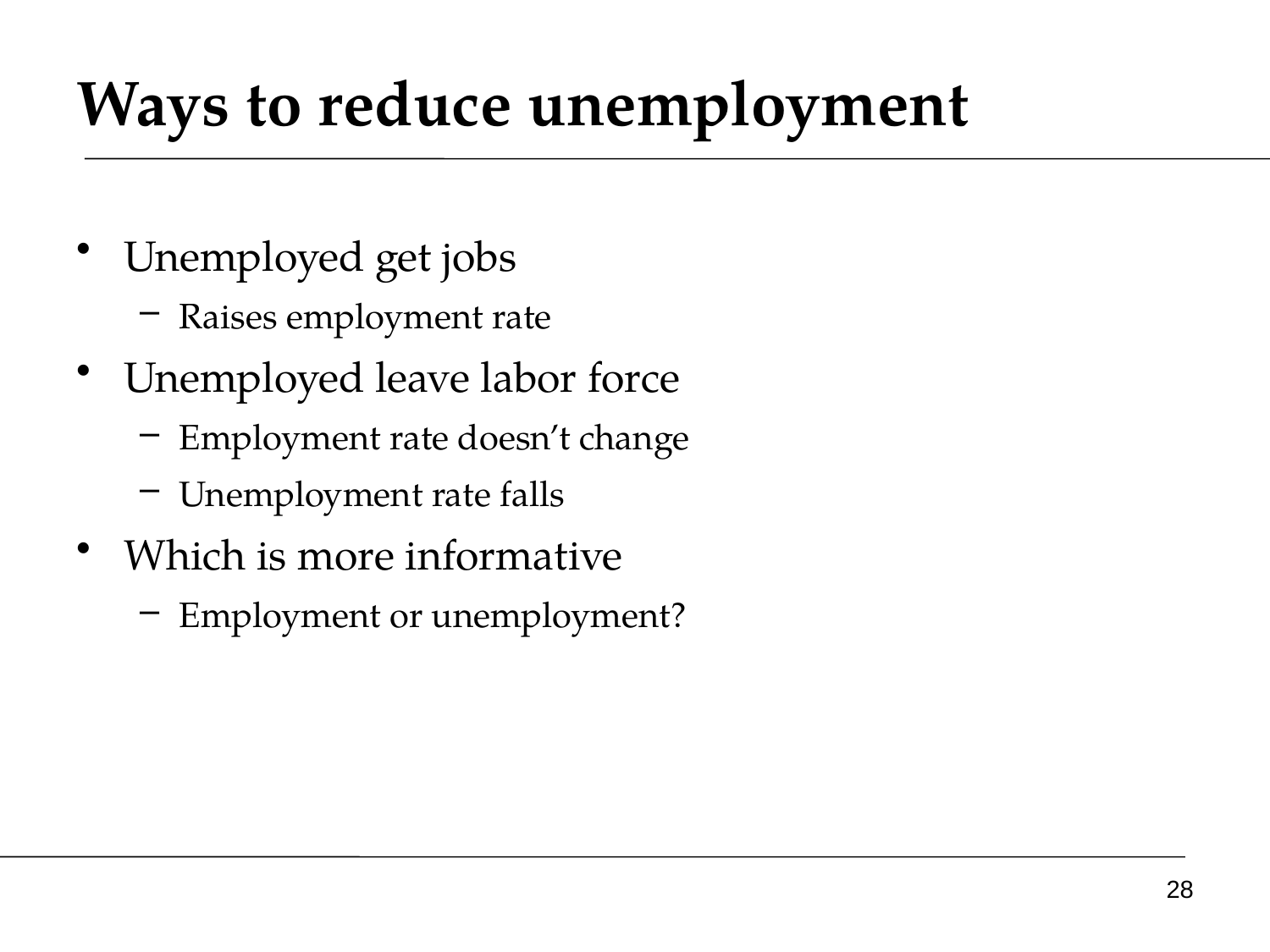

# Ways to reduce unemployment
Unemployed get jobs
Raises employment rate
Unemployed leave labor force
Employment rate doesn’t change
Unemployment rate falls
Which is more informative
Employment or unemployment?
28